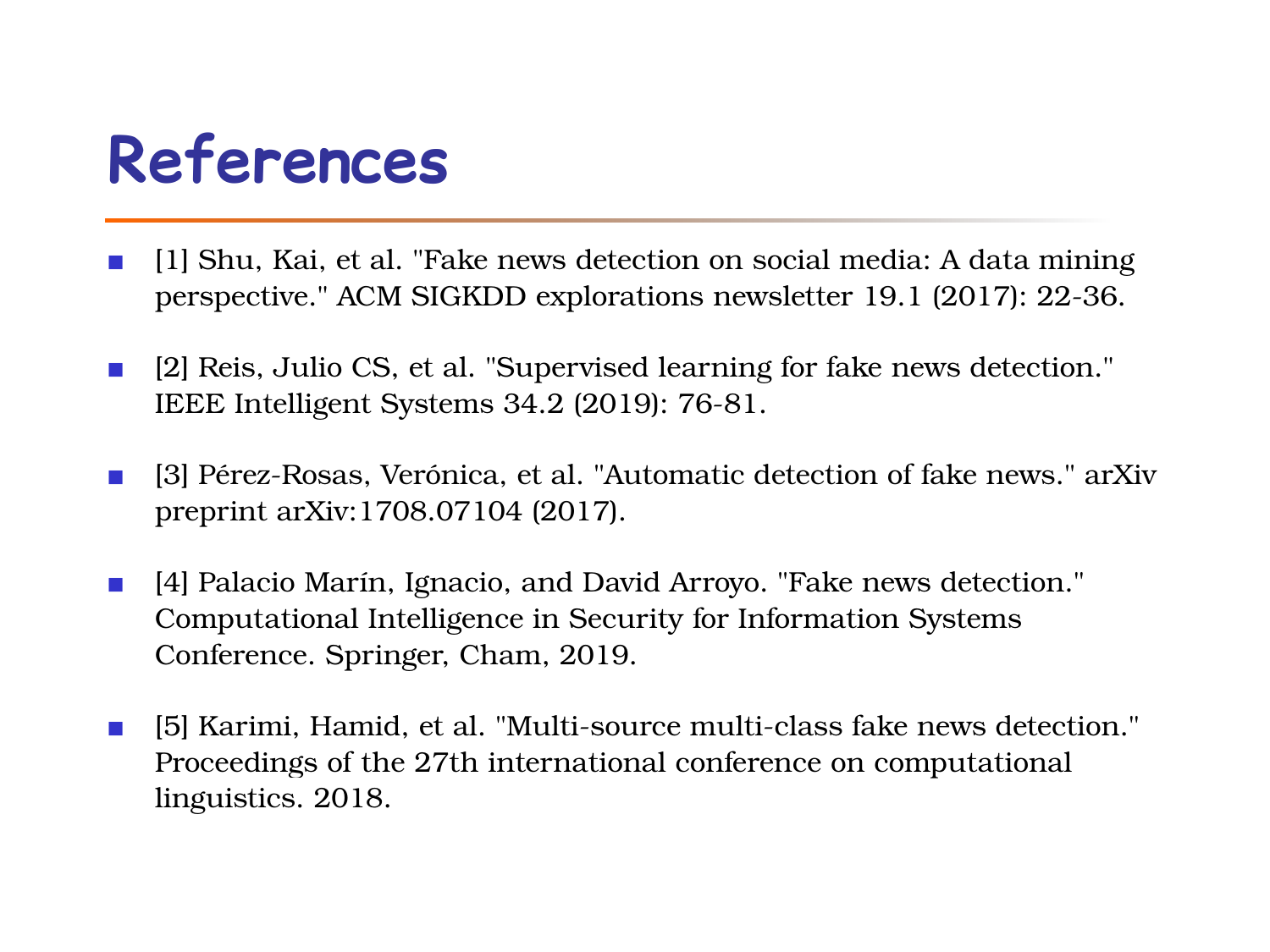

# References
[1] Shu, Kai, et al. "Fake news detection on social media: A data mining perspective." ACM SIGKDD explorations newsletter 19.1 (2017): 22-36.
[2] Reis, Julio CS, et al. "Supervised learning for fake news detection." IEEE Intelligent Systems 34.2 (2019): 76-81.
[3] Pérez-Rosas, Verónica, et al. "Automatic detection of fake news." arXiv preprint arXiv:1708.07104 (2017).
[4] Palacio Marín, Ignacio, and David Arroyo. "Fake news detection." Computational Intelligence in Security for Information Systems Conference. Springer, Cham, 2019.
[5] Karimi, Hamid, et al. "Multi-source multi-class fake news detection." Proceedings of the 27th international conference on computational linguistics. 2018.